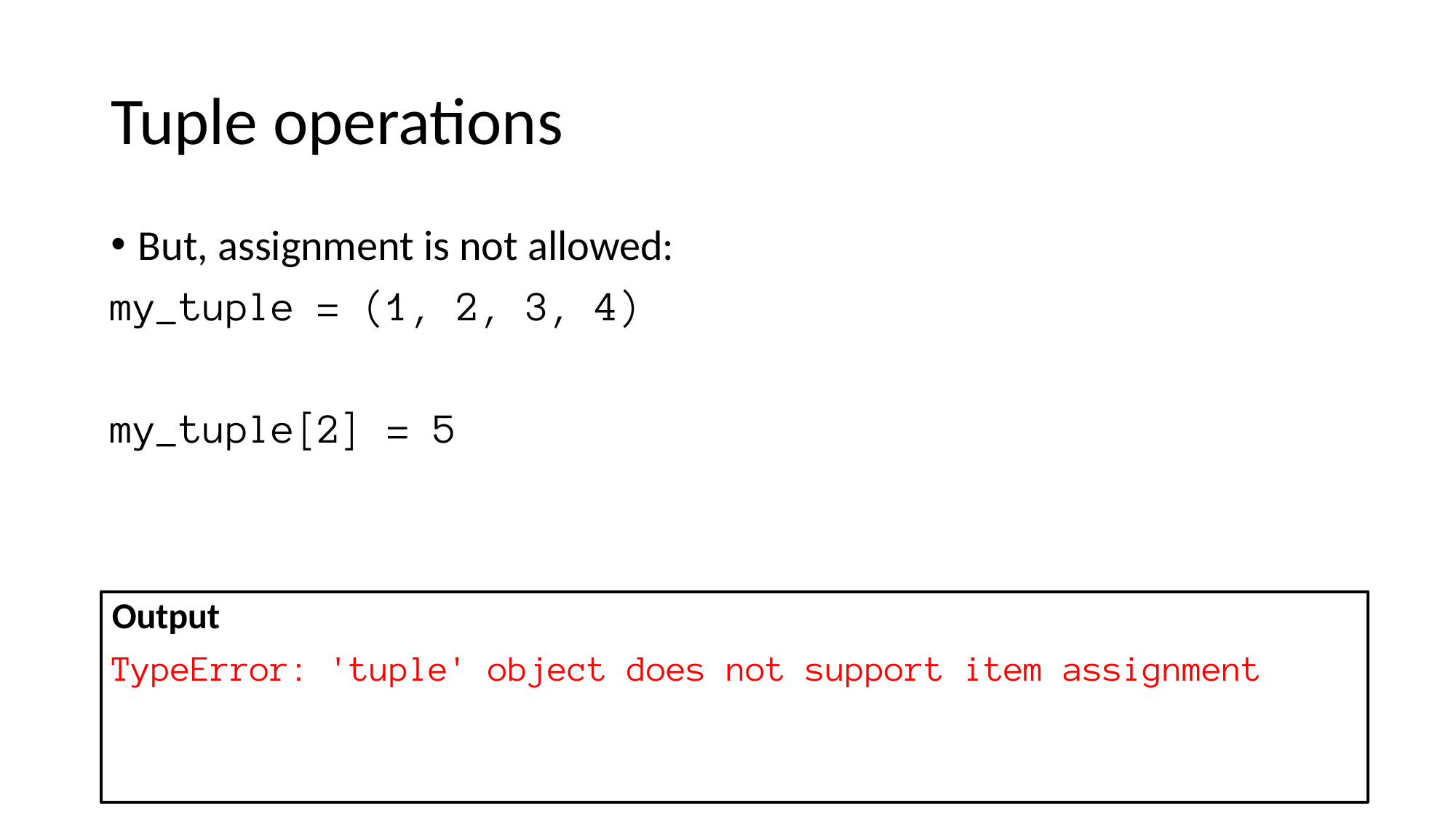

# Tuple operations
But, assignment is not allowed:
my_tuple = (1, 2, 3, 4)

my_tuple[2] = 5
Output
TypeError: 'tuple' object does not support item assignment